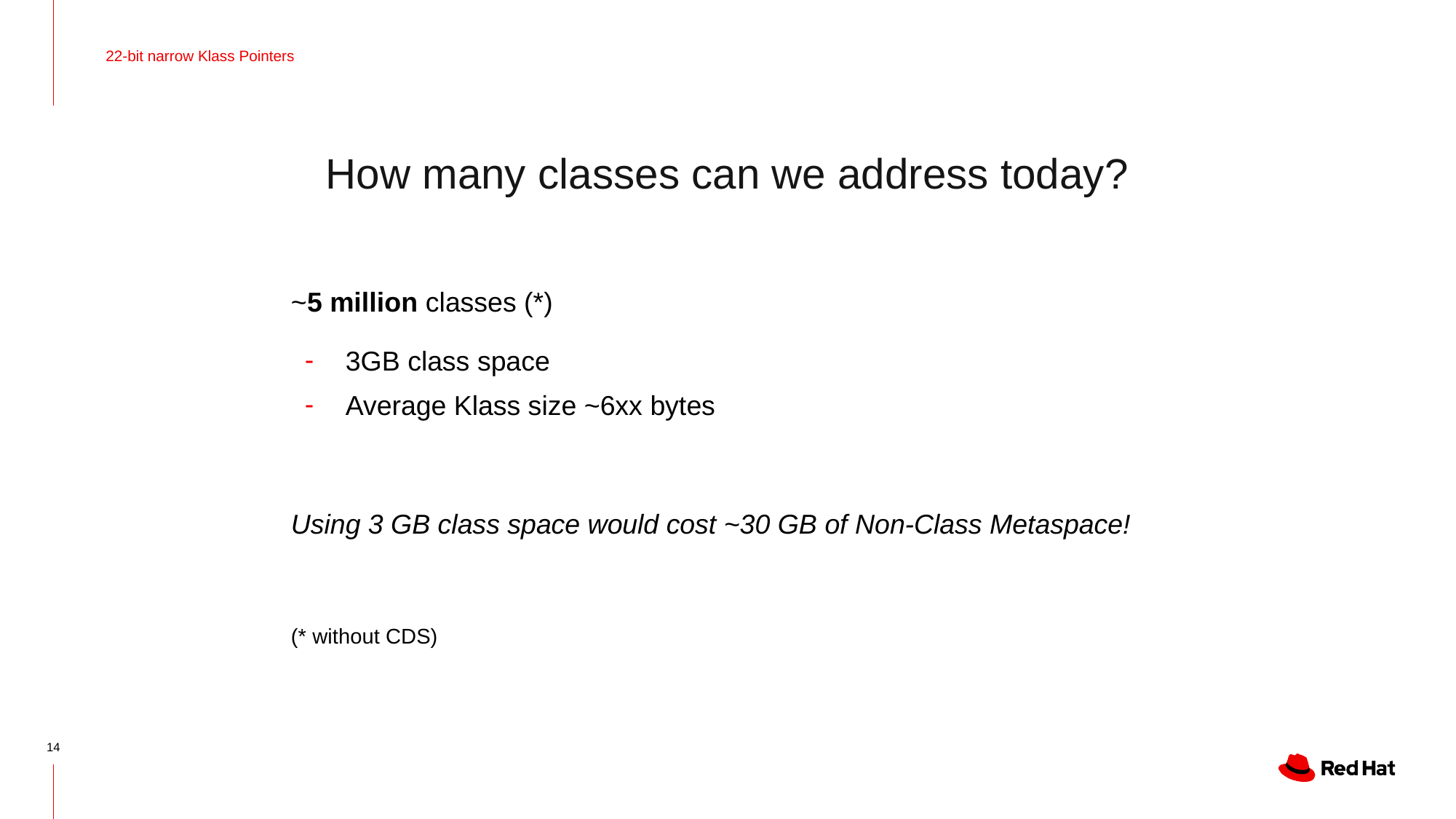

22-bit narrow Klass Pointers
# How many classes can we address today?
~5 million classes (*)
3GB class space
Average Klass size ~6xx bytes

Using 3 GB class space would cost ~30 GB of Non-Class Metaspace!

(* without CDS)
14